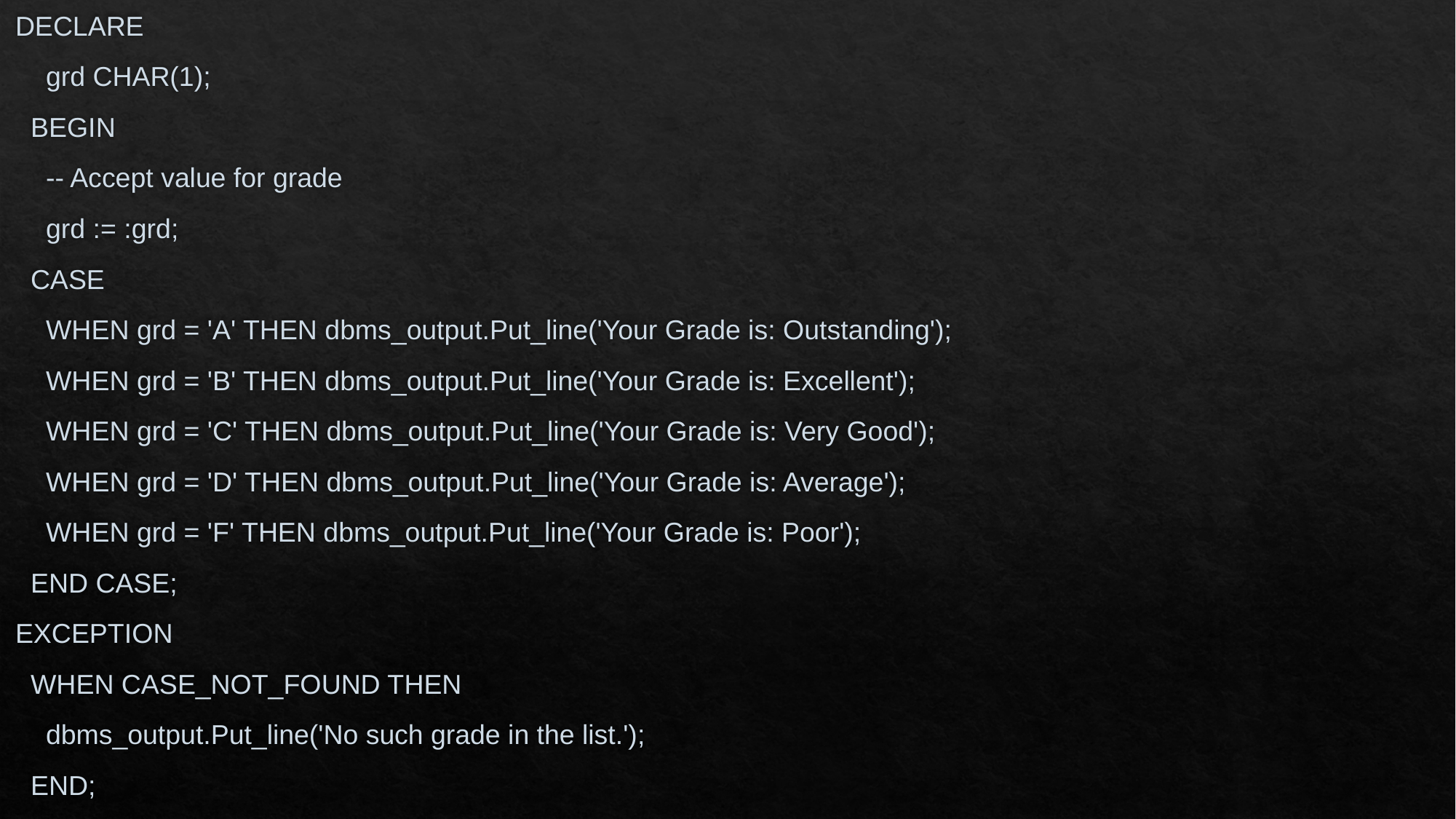

DECLARE
    grd CHAR(1);
  BEGIN
    -- Accept value for grade
    grd := :grd;
  CASE
    WHEN grd = 'A' THEN dbms_output.Put_line('Your Grade is: Outstanding');
    WHEN grd = 'B' THEN dbms_output.Put_line('Your Grade is: Excellent');
    WHEN grd = 'C' THEN dbms_output.Put_line('Your Grade is: Very Good');
    WHEN grd = 'D' THEN dbms_output.Put_line('Your Grade is: Average');
    WHEN grd = 'F' THEN dbms_output.Put_line('Your Grade is: Poor');
  END CASE;
EXCEPTION
  WHEN CASE_NOT_FOUND THEN
    dbms_output.Put_line('No such grade in the list.');
  END;